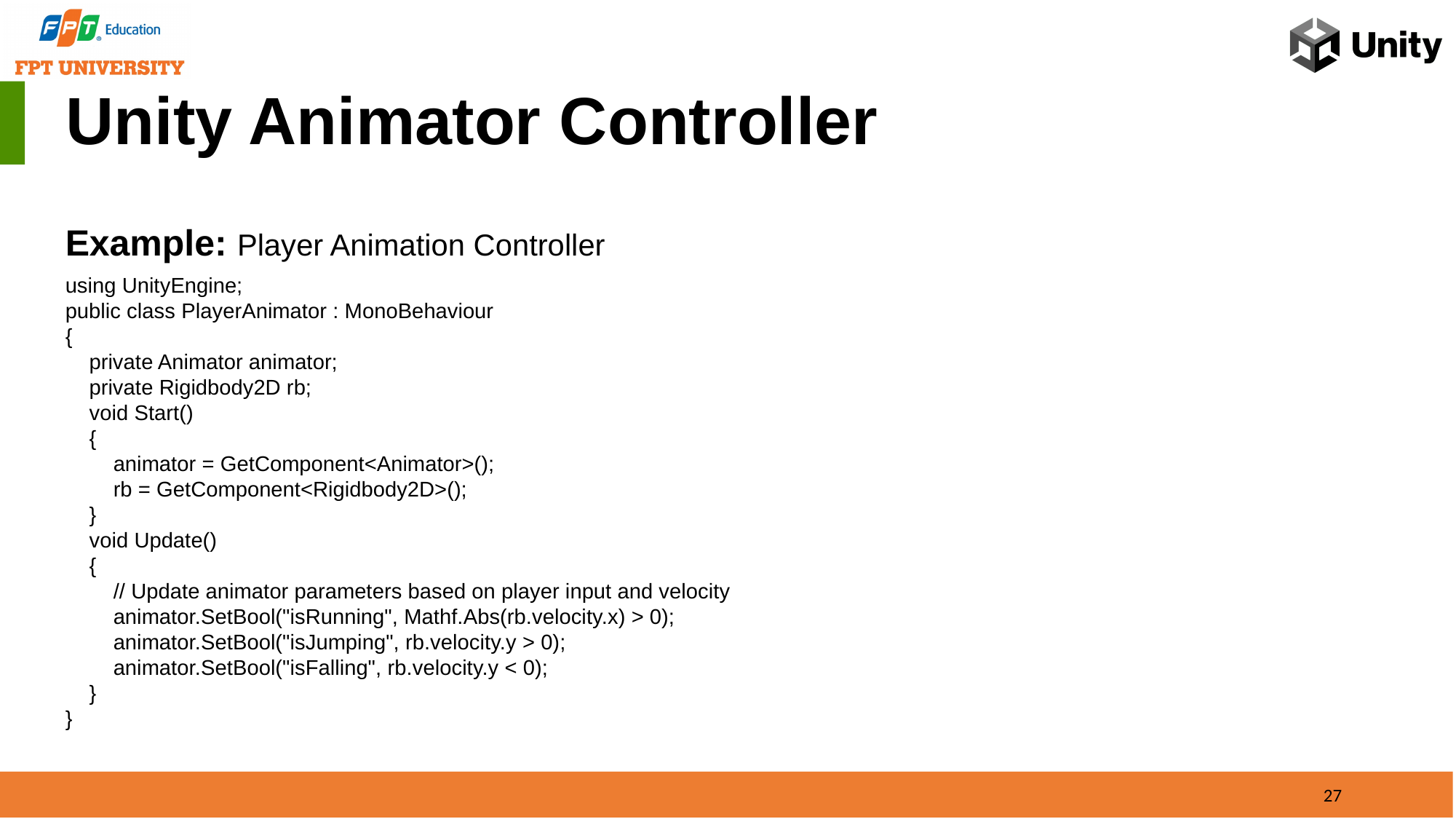

Unity Animator Controller

Example: Player Animation Controller
using UnityEngine;
public class PlayerAnimator : MonoBehaviour
{
    private Animator animator;
    private Rigidbody2D rb;
    void Start()
    {
        animator = GetComponent<Animator>();
        rb = GetComponent<Rigidbody2D>();
    }
    void Update()
    {
        // Update animator parameters based on player input and velocity
        animator.SetBool("isRunning", Mathf.Abs(rb.velocity.x) > 0);
        animator.SetBool("isJumping", rb.velocity.y > 0);
        animator.SetBool("isFalling", rb.velocity.y < 0);
    }
}

27